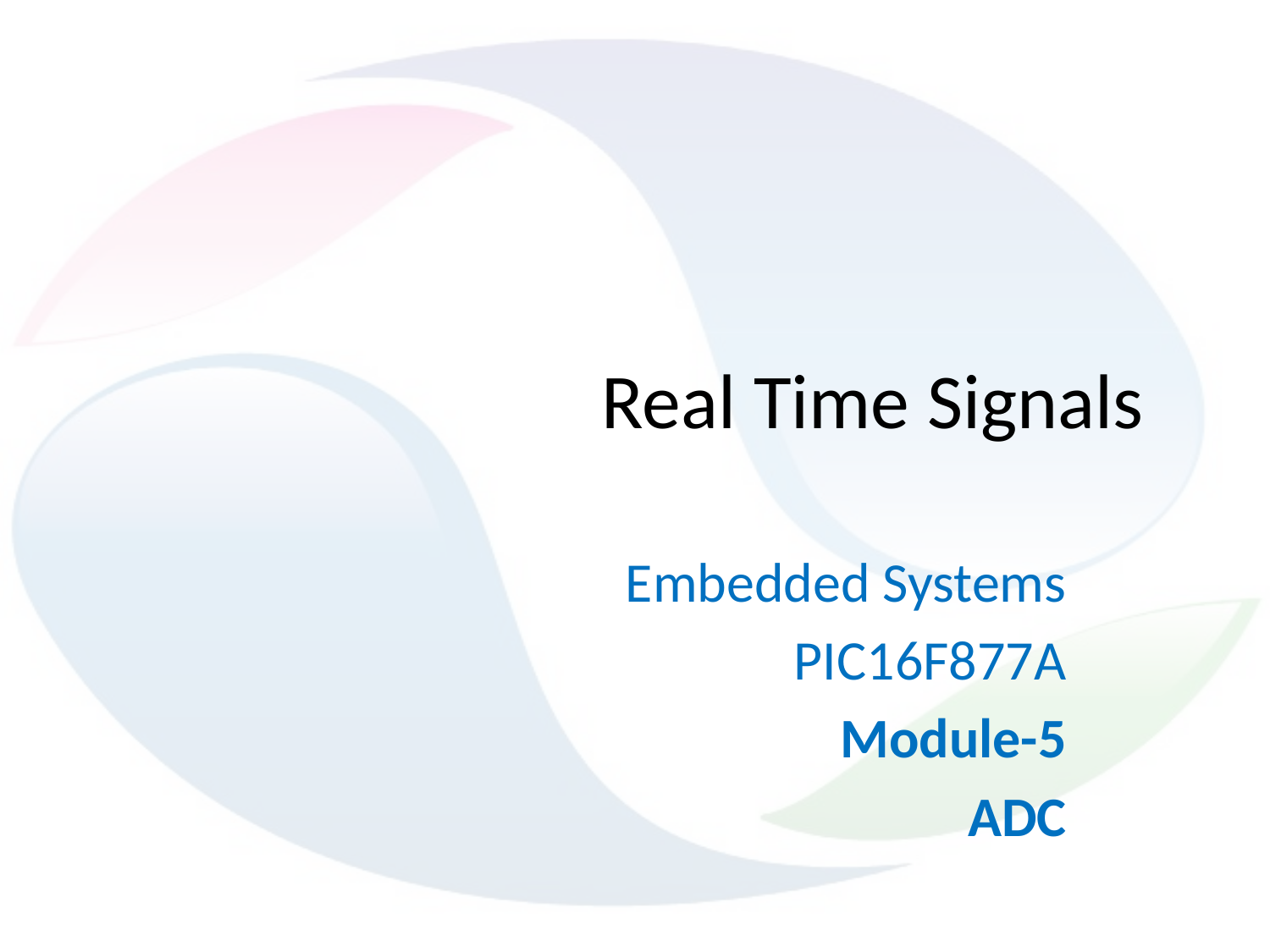

# Real Time Signals
Embedded Systems
PIC16F877A
Module-5
ADC